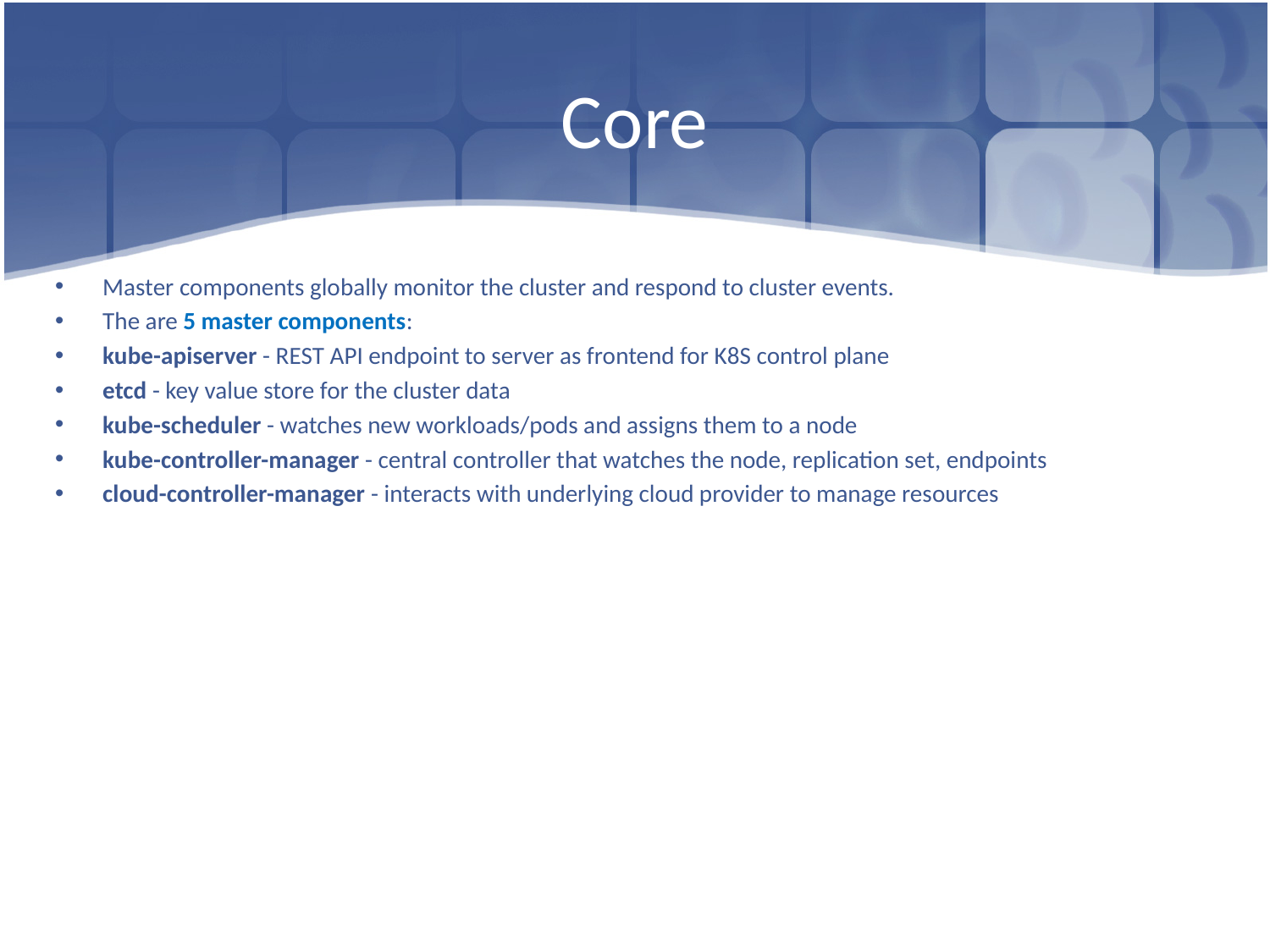

# Core
Master components globally monitor the cluster and respond to cluster events.
The are 5 master components:
kube-apiserver - REST API endpoint to server as frontend for K8S control plane
etcd - key value store for the cluster data
kube-scheduler - watches new workloads/pods and assigns them to a node
kube-controller-manager - central controller that watches the node, replication set, endpoints
cloud-controller-manager - interacts with underlying cloud provider to manage resources